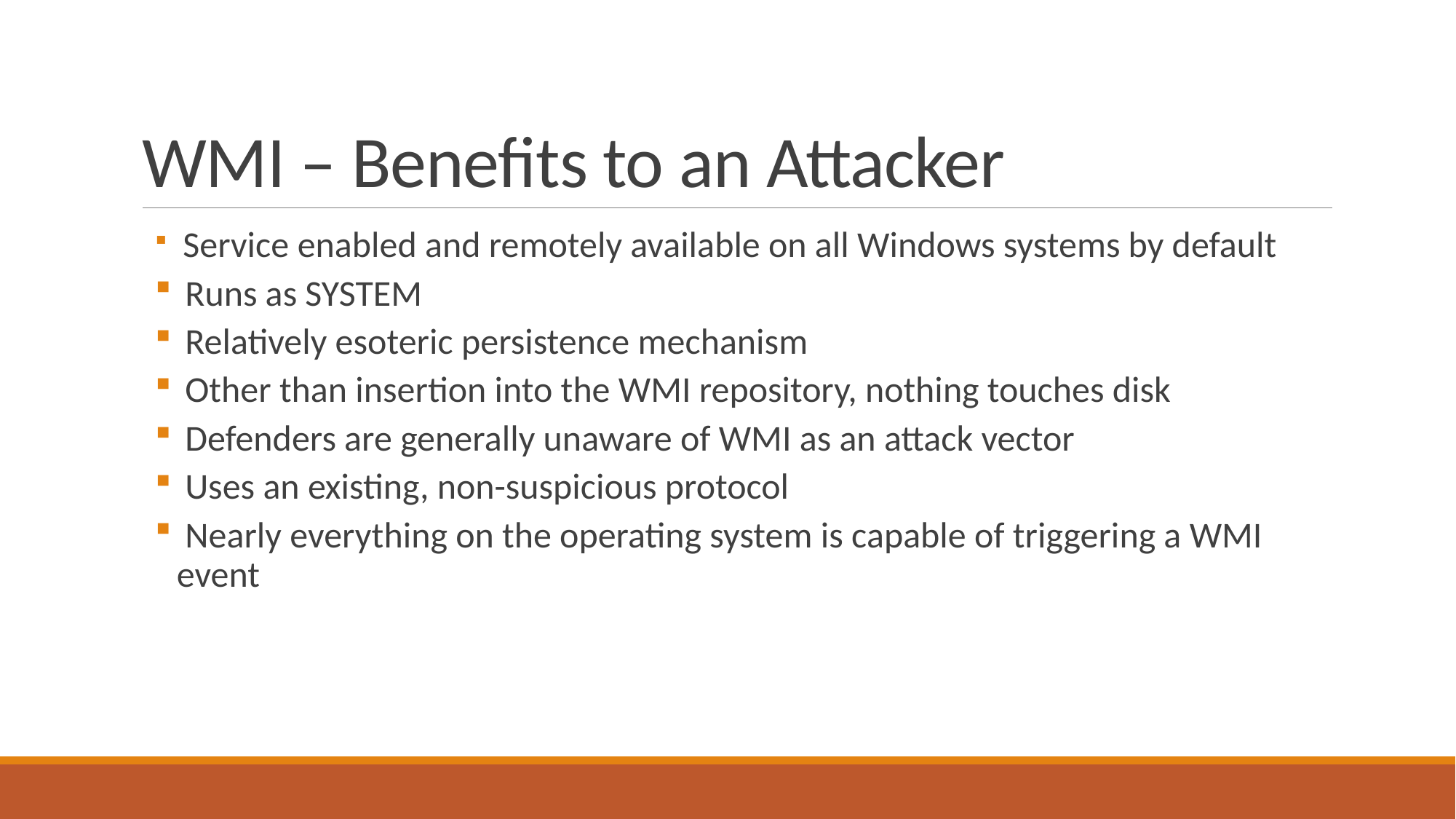

# WMI – Benefits to an Attacker
 Service enabled and remotely available on all Windows systems by default
 Runs as SYSTEM
 Relatively esoteric persistence mechanism
 Other than insertion into the WMI repository, nothing touches disk
 Defenders are generally unaware of WMI as an attack vector
 Uses an existing, non-suspicious protocol
 Nearly everything on the operating system is capable of triggering a WMI event